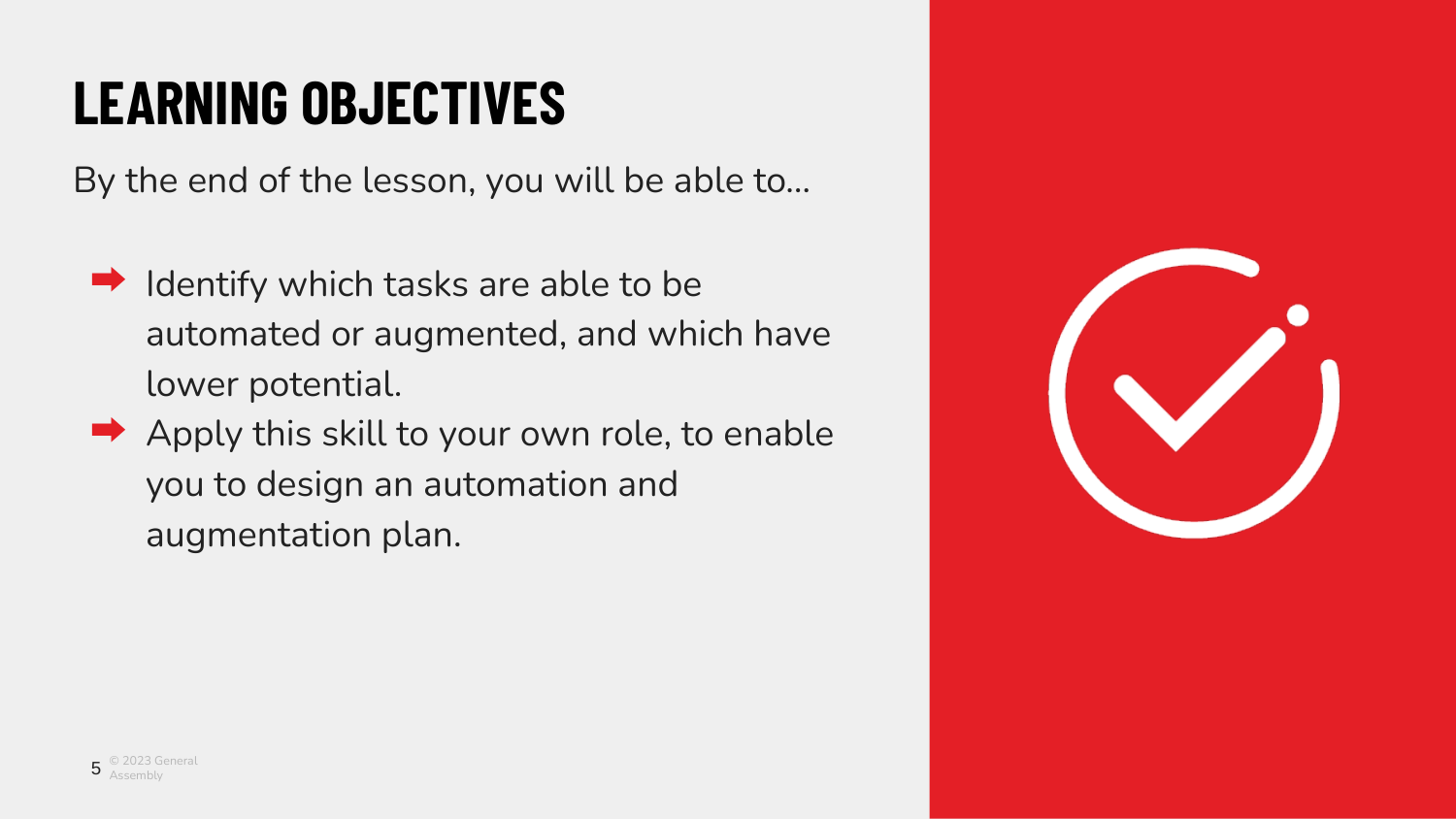

Identify which tasks are able to be automated or augmented, and which have lower potential.
Apply this skill to your own role, to enable you to design an automation and augmentation plan.
5